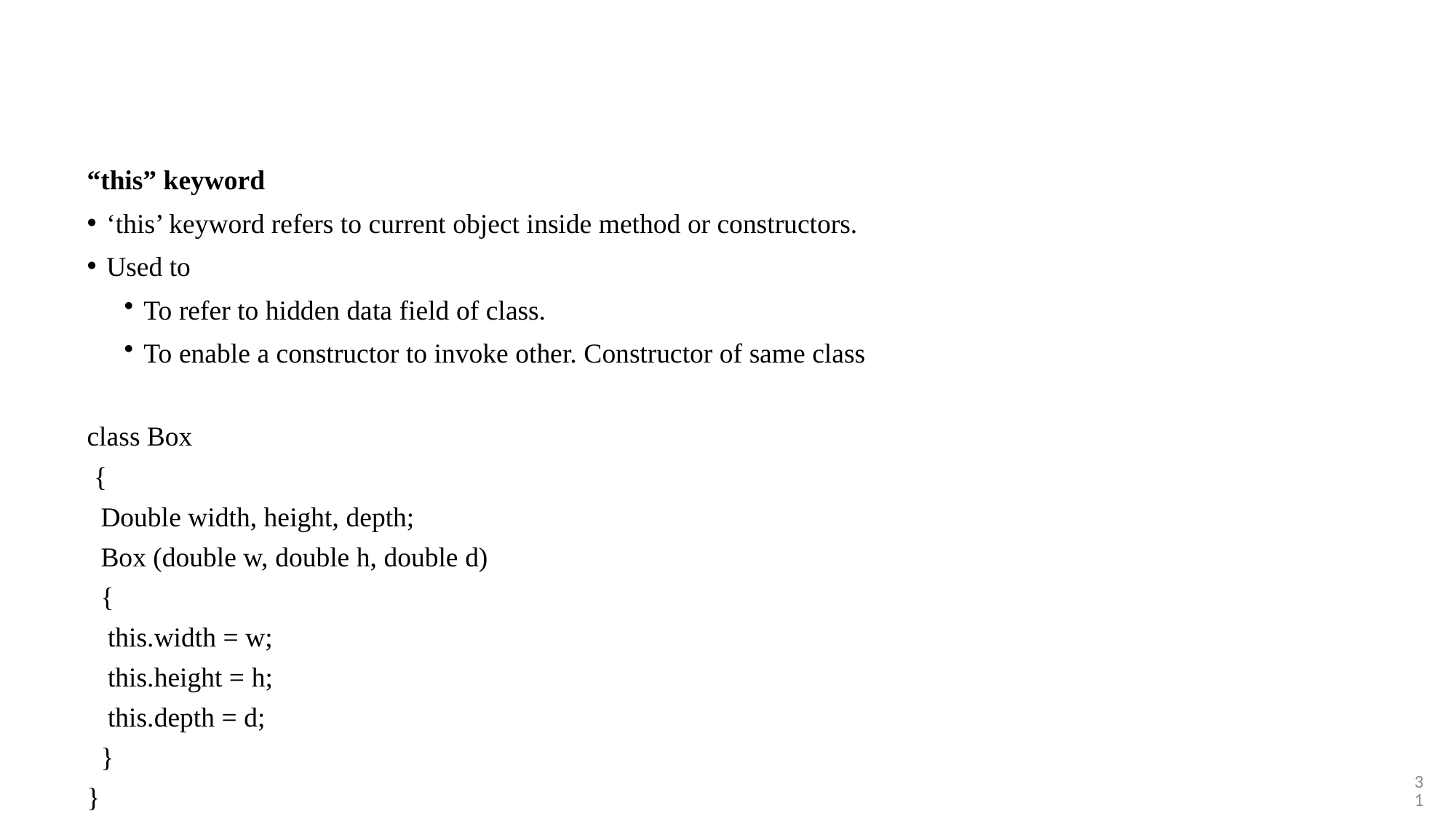

“this” keyword
‘this’ keyword refers to current object inside method or constructors.
Used to
To refer to hidden data field of class.
To enable a constructor to invoke other. Constructor of same class

class Box
 {
  Double width, height, depth;
  Box (double w, double h, double d)
  {
   this.width = w;
   this.height = h;
   this.depth = d;
  }
}
31